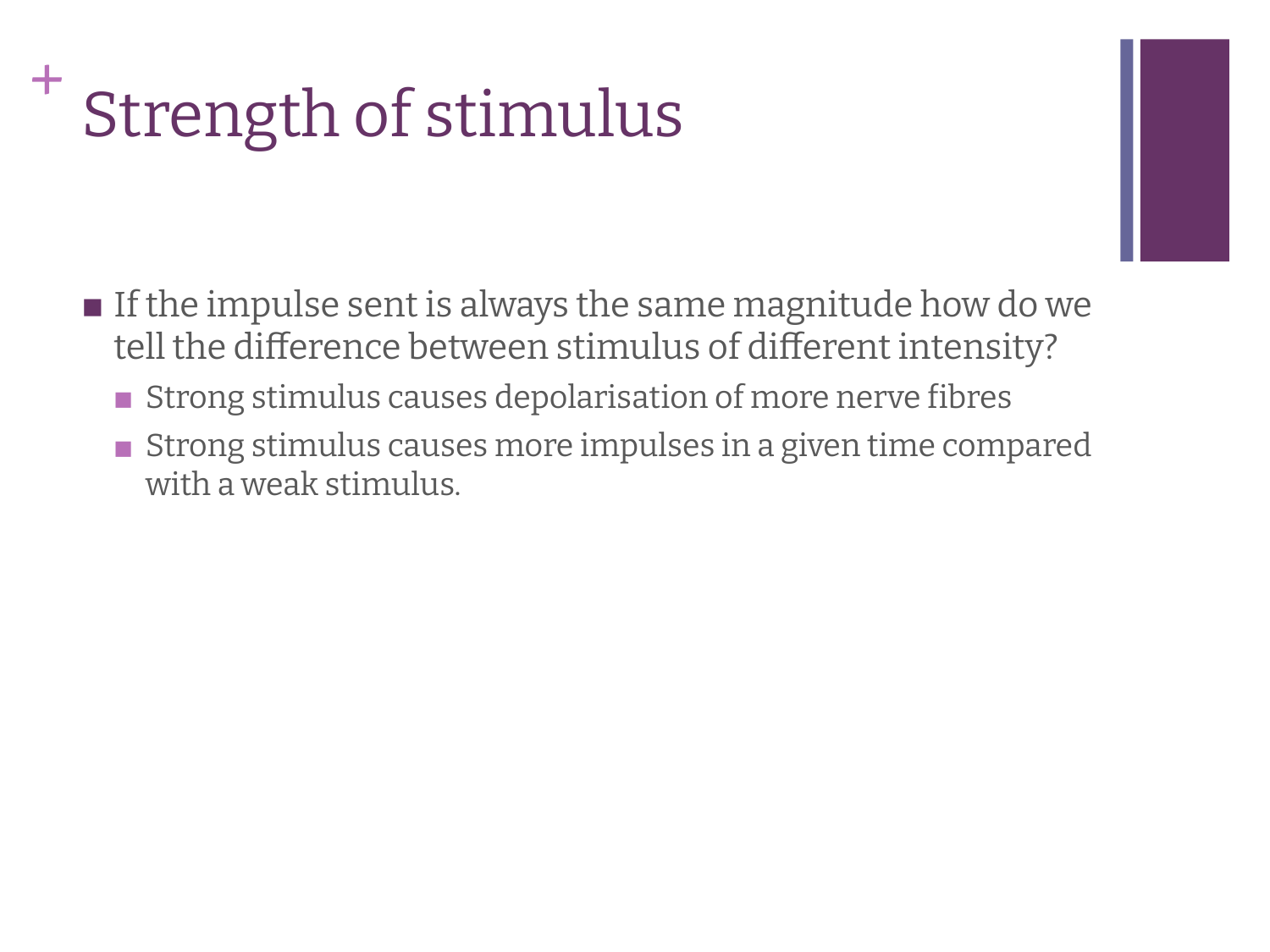

# Strength of stimulus
If the impulse sent is always the same magnitude how do we tell the difference between stimulus of different intensity?
Strong stimulus causes depolarisation of more nerve fibres
Strong stimulus causes more impulses in a given time compared with a weak stimulus.